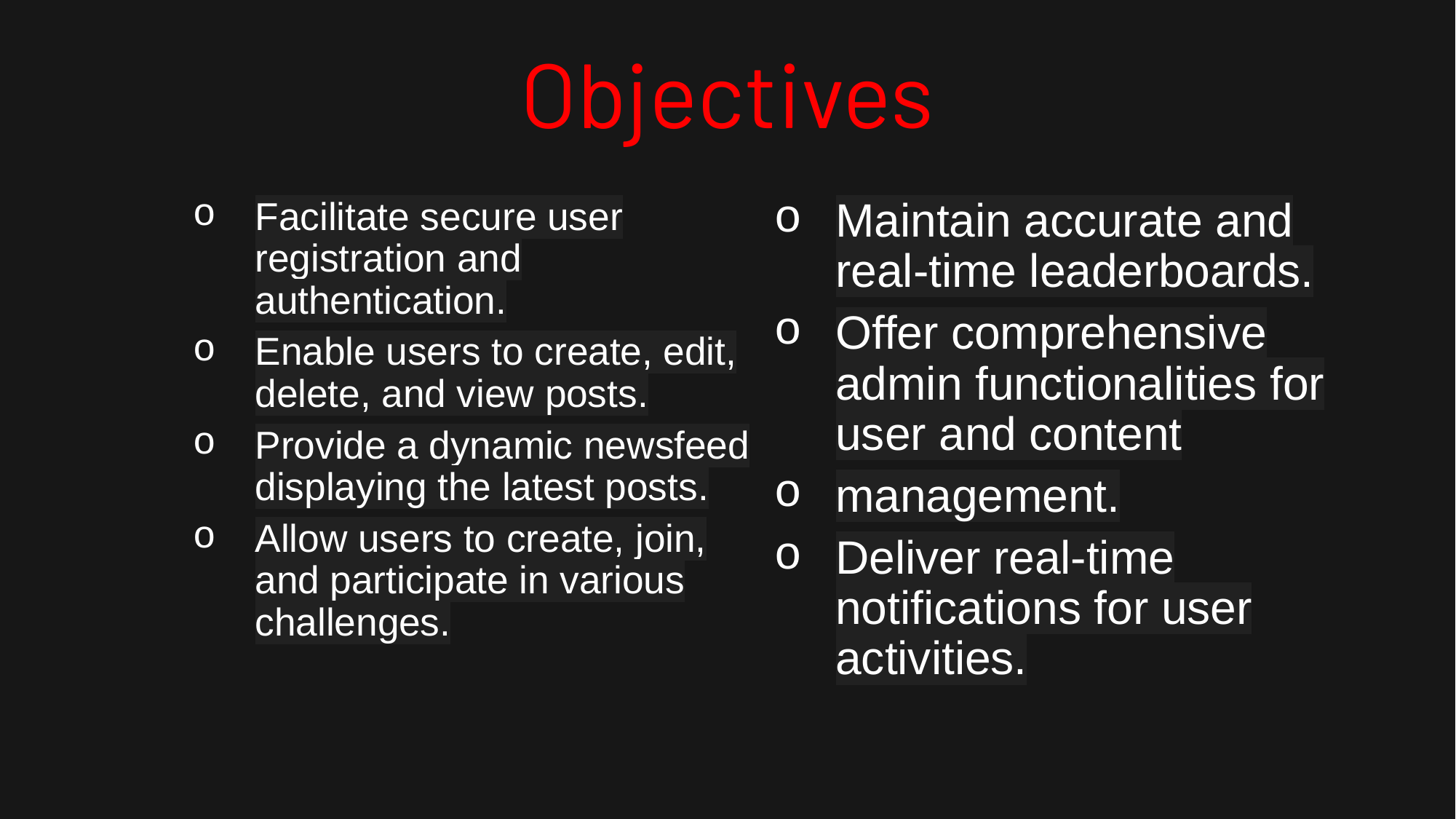

# Objectives
Maintain accurate and real-time leaderboards.
Offer comprehensive admin functionalities for user and content
management.
Deliver real-time notifications for user activities.
Facilitate secure user registration and authentication.
Enable users to create, edit, delete, and view posts.
Provide a dynamic newsfeed displaying the latest posts.
Allow users to create, join, and participate in various challenges.